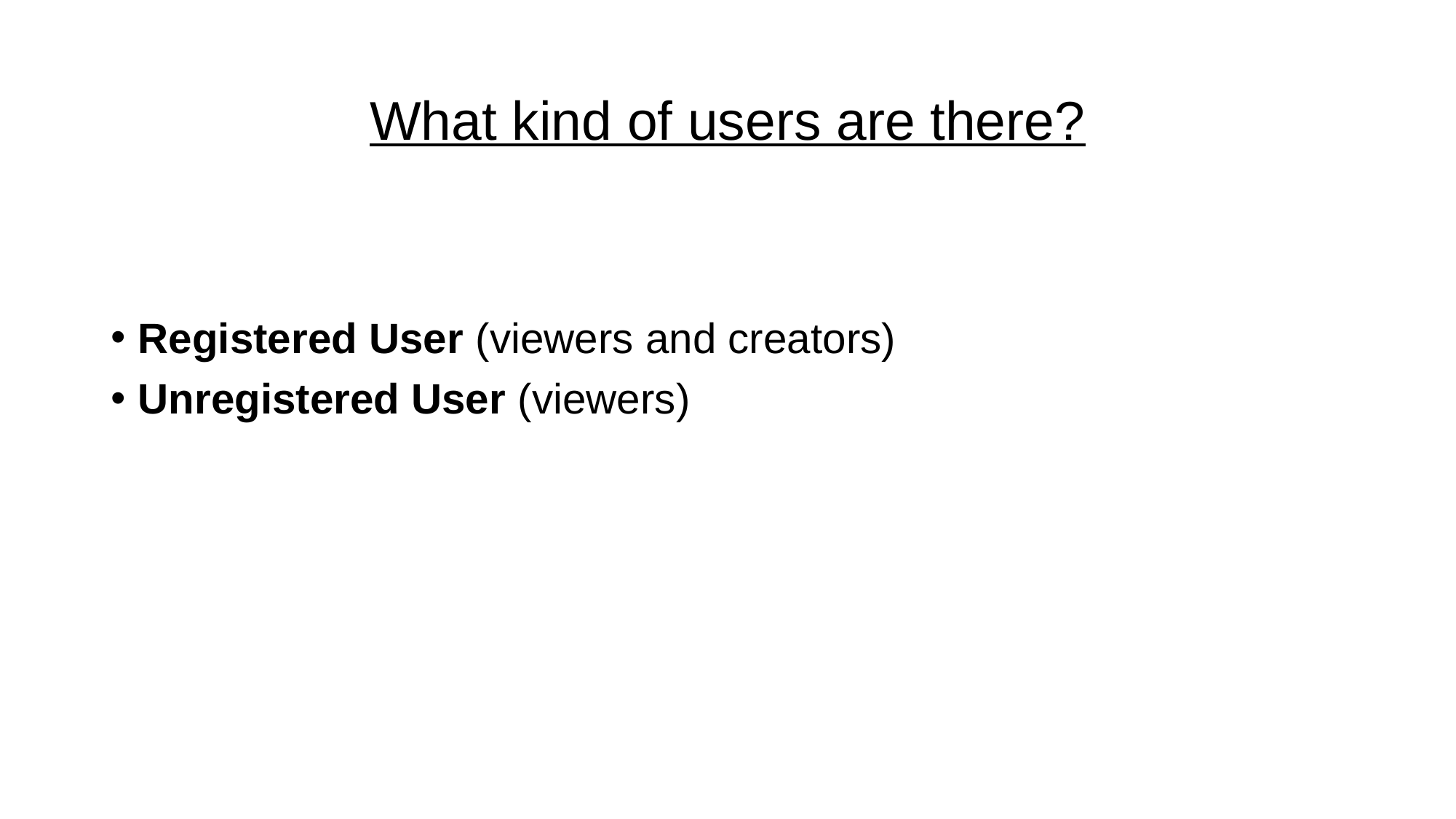

# What kind of users are there?
Registered User (viewers and creators)
Unregistered User (viewers)